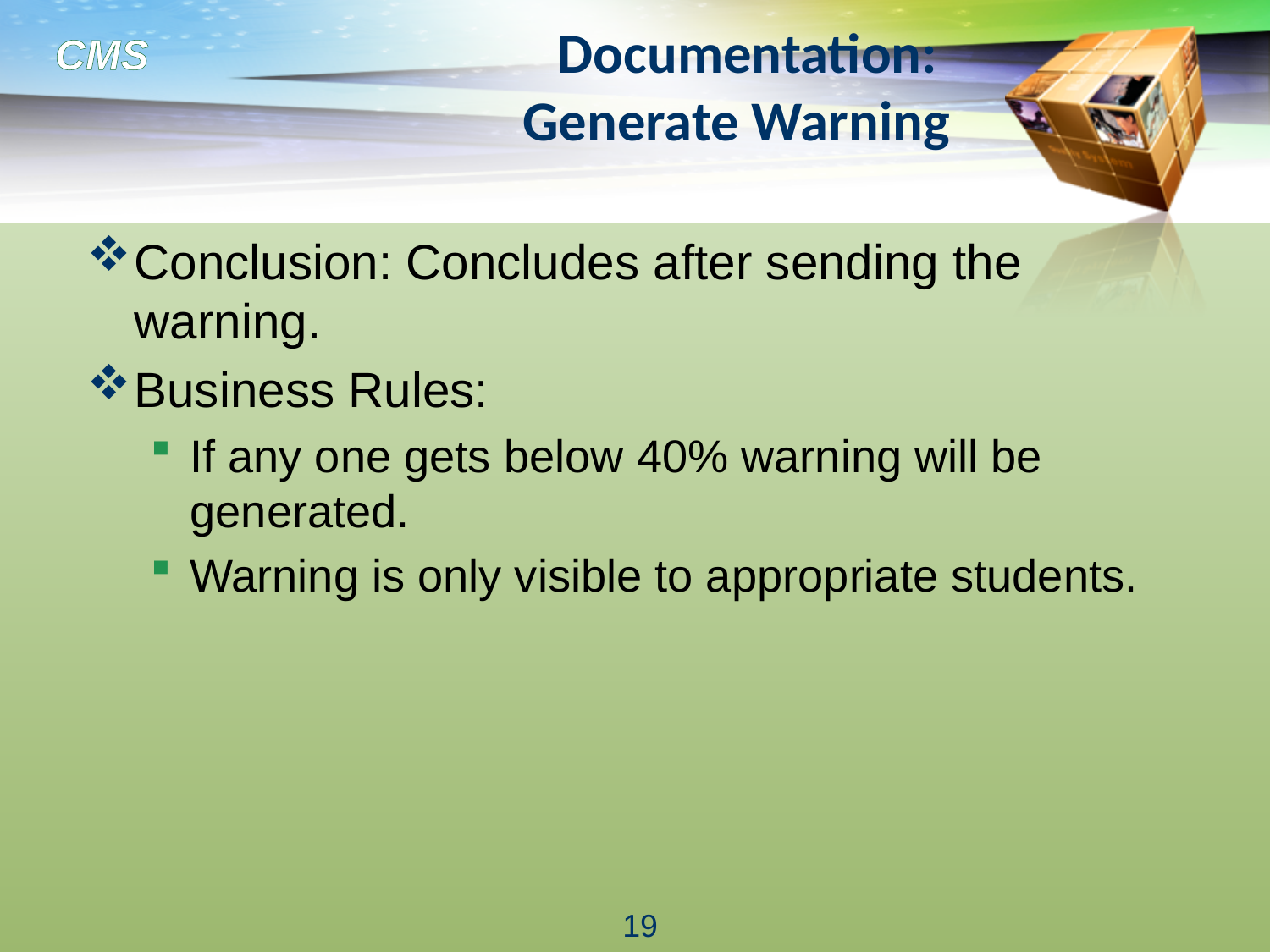

# Documentation: Generate Warning
Conclusion: Concludes after sending the warning.
Business Rules:
If any one gets below 40% warning will be generated.
Warning is only visible to appropriate students.

19